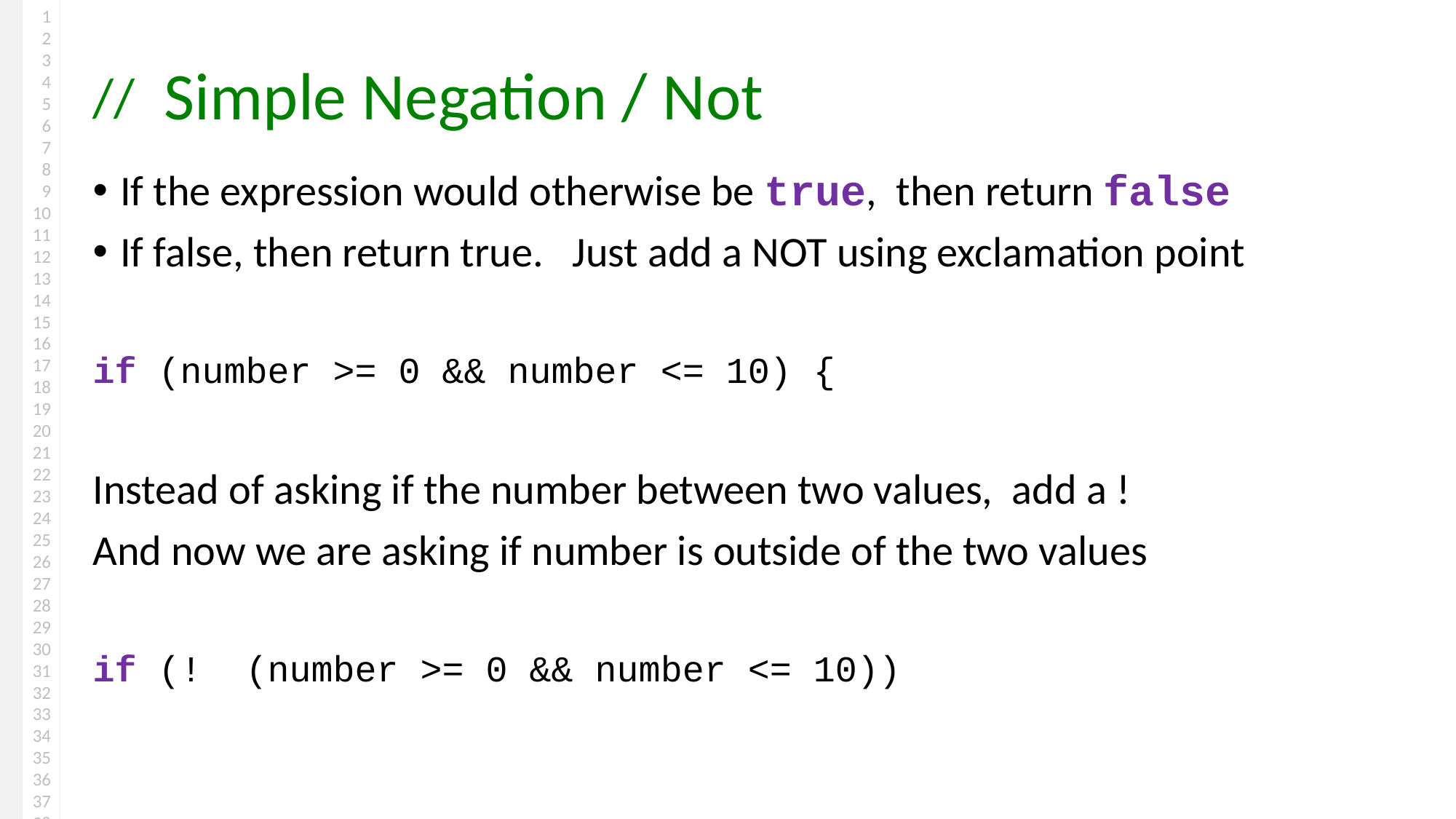

# Simple Negation / Not
If the expression would otherwise be true,  then return false
If false, then return true.   Just add a NOT using exclamation point

if (number >= 0 && number <= 10) {

Instead of asking if the number between two values,  add a !
And now we are asking if number is outside of the two values

if (!  (number >= 0 && number <= 10))